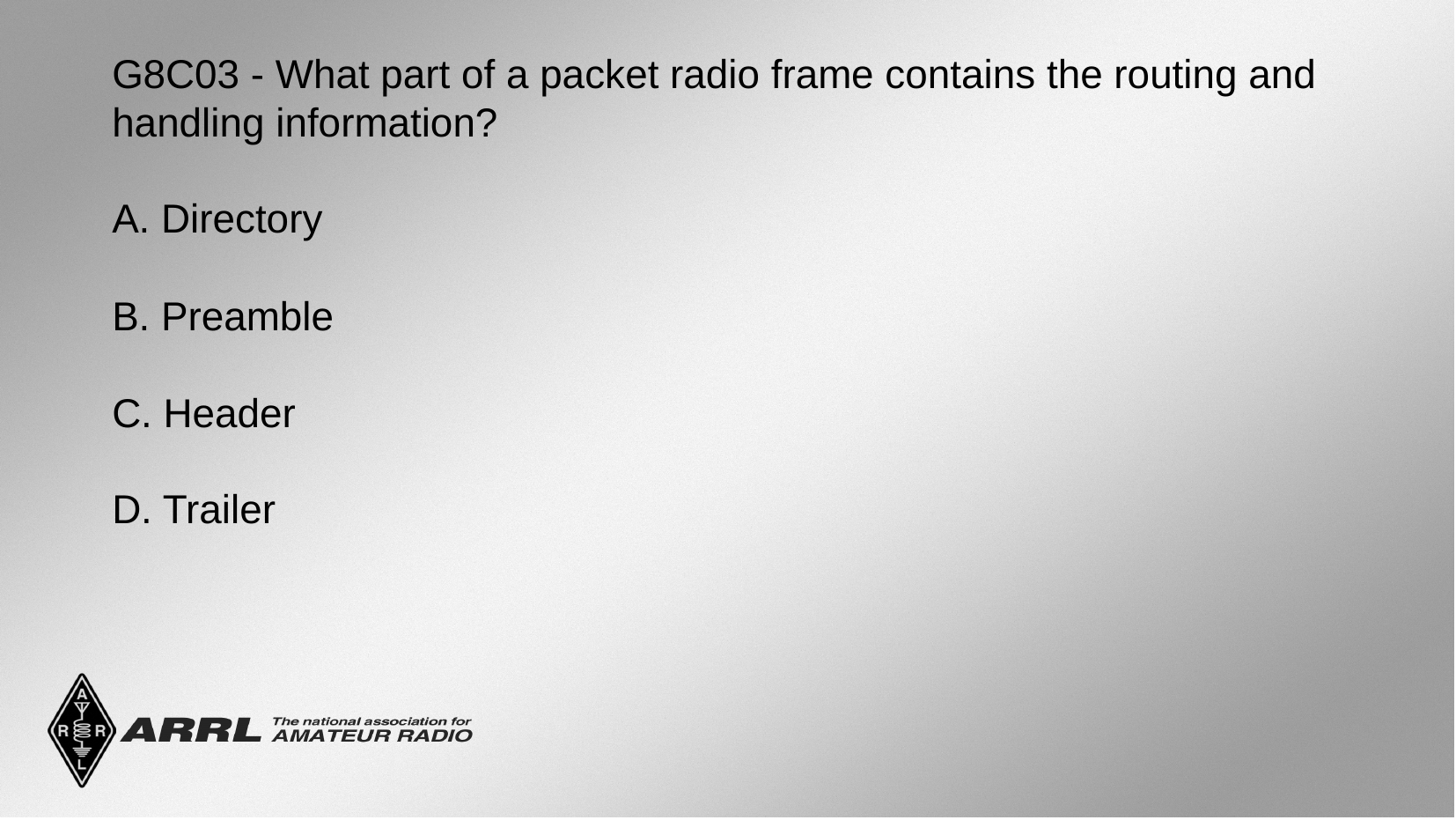

G8C03 - What part of a packet radio frame contains the routing and handling information?

A. Directory

B. Preamble

C. Header

D. Trailer